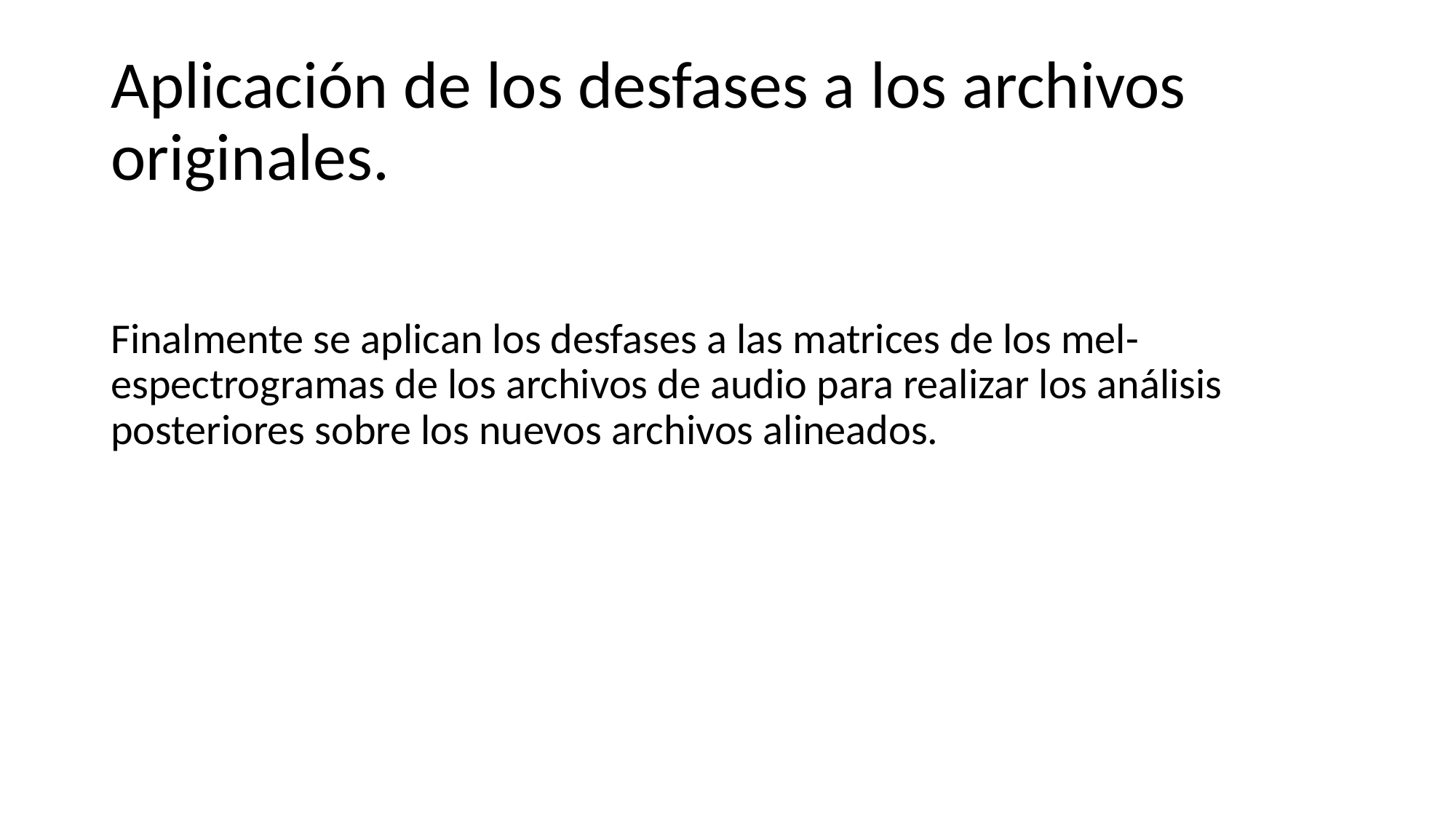

# Aplicación de los desfases a los archivos originales.
Finalmente se aplican los desfases a las matrices de los mel-espectrogramas de los archivos de audio para realizar los análisis posteriores sobre los nuevos archivos alineados.